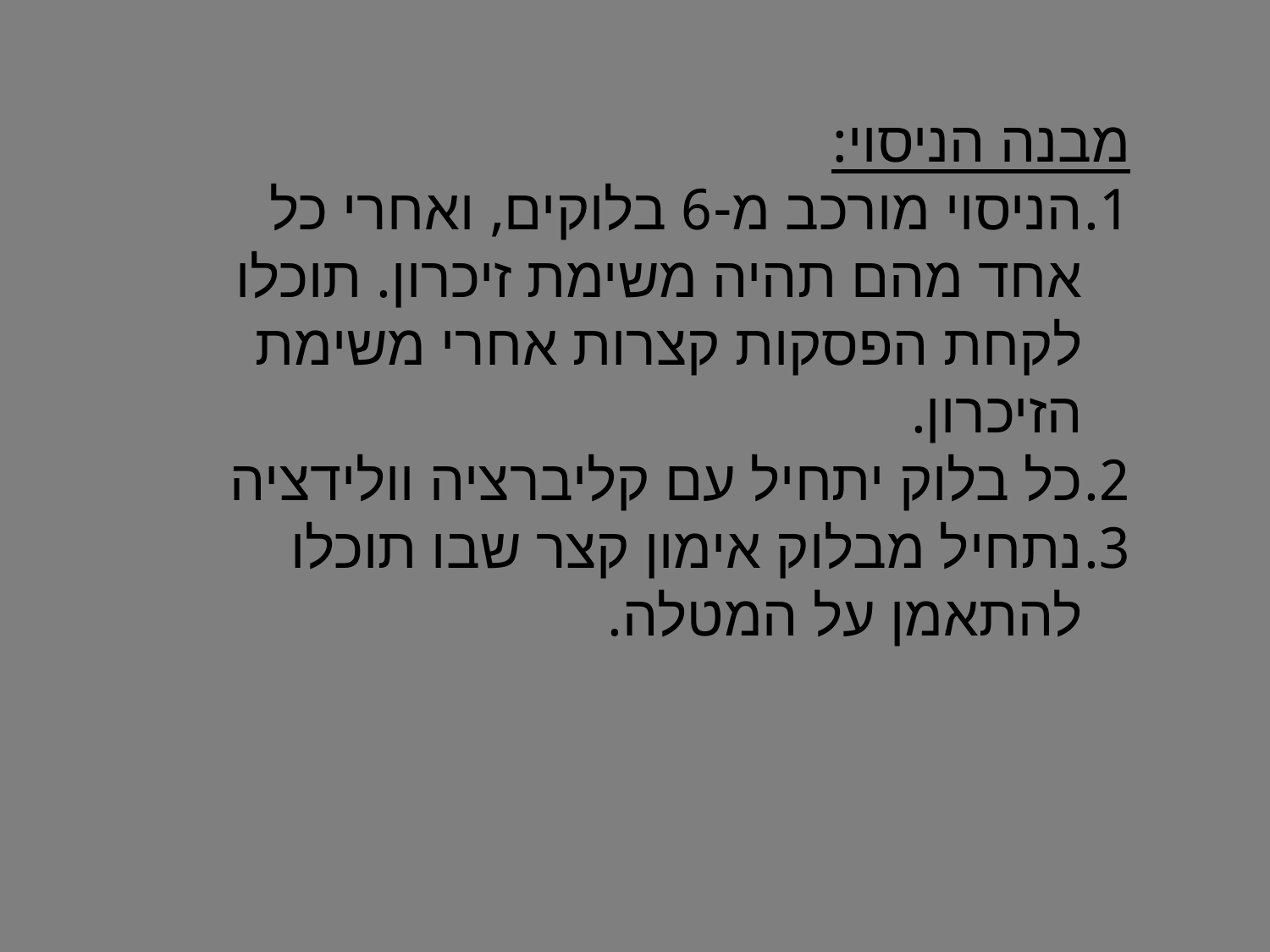

מבנה הניסוי:
הניסוי מורכב מ-6 בלוקים, ואחרי כל אחד מהם תהיה משימת זיכרון. תוכלו לקחת הפסקות קצרות אחרי משימת הזיכרון.
כל בלוק יתחיל עם קליברציה וולידציה
נתחיל מבלוק אימון קצר שבו תוכלו להתאמן על המטלה.